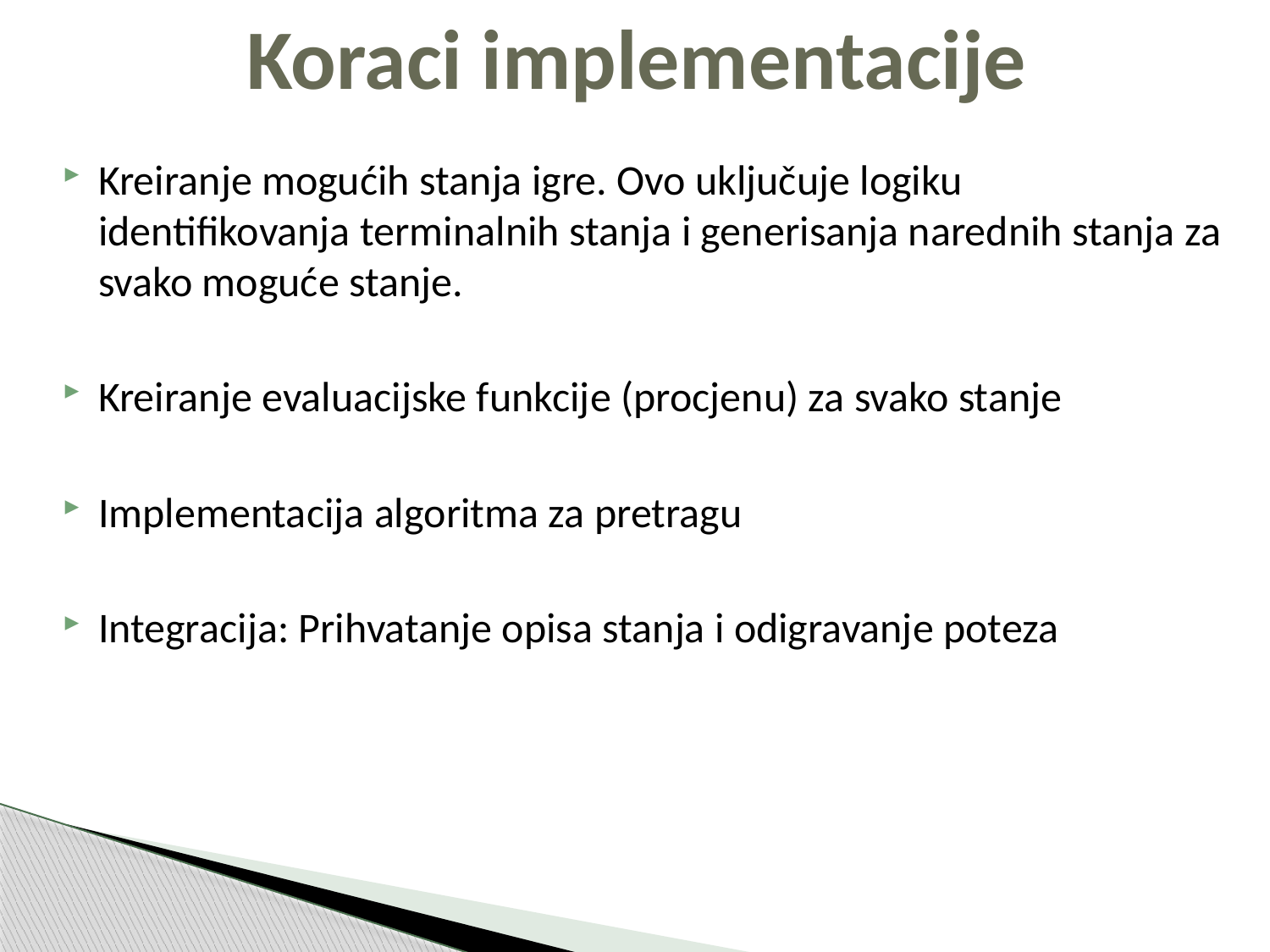

# Koraci implementacije
Kreiranje mogućih stanja igre. Ovo uključuje logiku identifikovanja terminalnih stanja i generisanja narednih stanja za svako moguće stanje.

Kreiranje evaluacijske funkcije (procjenu) za svako stanje

Implementacija algoritma za pretragu

Integracija: Prihvatanje opisa stanja i odigravanje poteza